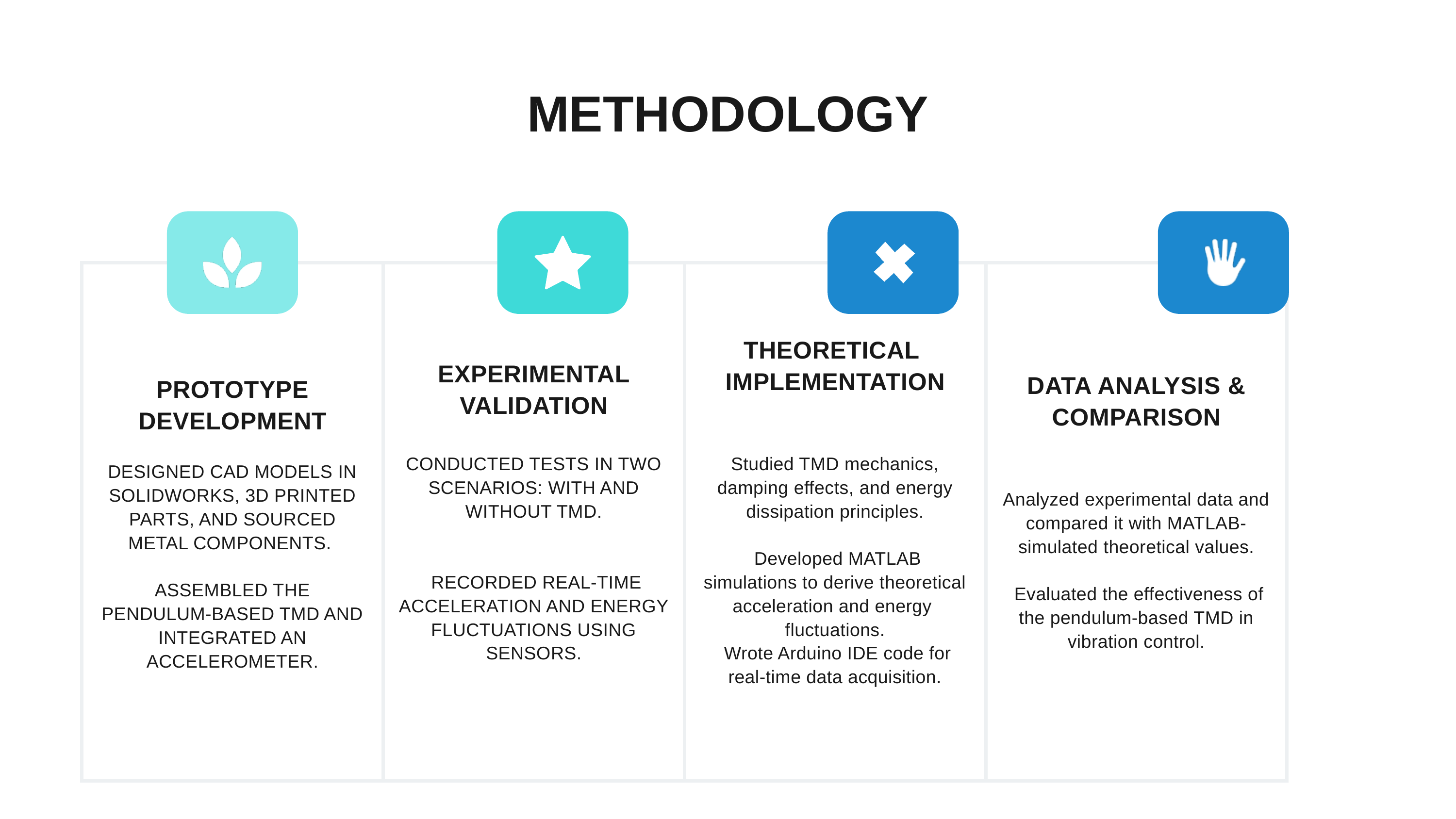

METHODOLOGY

| PROTOTYPE DEVELOPMENT DESIGNED CAD MODELS IN SOLIDWORKS, 3D PRINTED PARTS, AND SOURCED METAL COMPONENTS. ASSEMBLED THE PENDULUM-BASED TMD AND INTEGRATED AN ACCELEROMETER. | EXPERIMENTAL VALIDATION CONDUCTED TESTS IN TWO SCENARIOS: WITH AND WITHOUT TMD. RECORDED REAL-TIME ACCELERATION AND ENERGY FLUCTUATIONS USING SENSORS. | THEORETICAL IMPLEMENTATION Studied TMD mechanics, damping effects, and energy dissipation principles. Developed MATLAB simulations to derive theoretical acceleration and energy fluctuations. Wrote Arduino IDE code for real-time data acquisition. | DATA ANALYSIS & COMPARISON Analyzed experimental data and compared it with MATLAB-simulated theoretical values. Evaluated the effectiveness of the pendulum-based TMD in vibration control. |
| --- | --- | --- | --- |
| PROTOTYPE DEVELOPMENT DESIGNED CAD MODELS IN SOLIDWORKS, 3D PRINTED PARTS, AND SOURCED METAL COMPONENTS. ASSEMBLED THE PENDULUM-BASED TMD AND INTEGRATED AN ACCELEROMETER. | EXPERIMENTAL VALIDATION CONDUCTED TESTS IN TWO SCENARIOS: WITH AND WITHOUT TMD. RECORDED REAL-TIME ACCELERATION AND ENERGY FLUCTUATIONS USING SENSORS. | THEORETICAL IMPLEMENTATION Studied TMD mechanics, damping effects, and energy dissipation principles. Developed MATLAB simulations to derive theoretical acceleration and energy fluctuations. Wrote Arduino IDE code for real-time data acquisition. | DATA ANALYSIS & COMPARISON Analyzed experimental data and compared it with MATLAB-simulated theoretical values. Evaluated the effectiveness of the pendulum-based TMD in vibration control. |